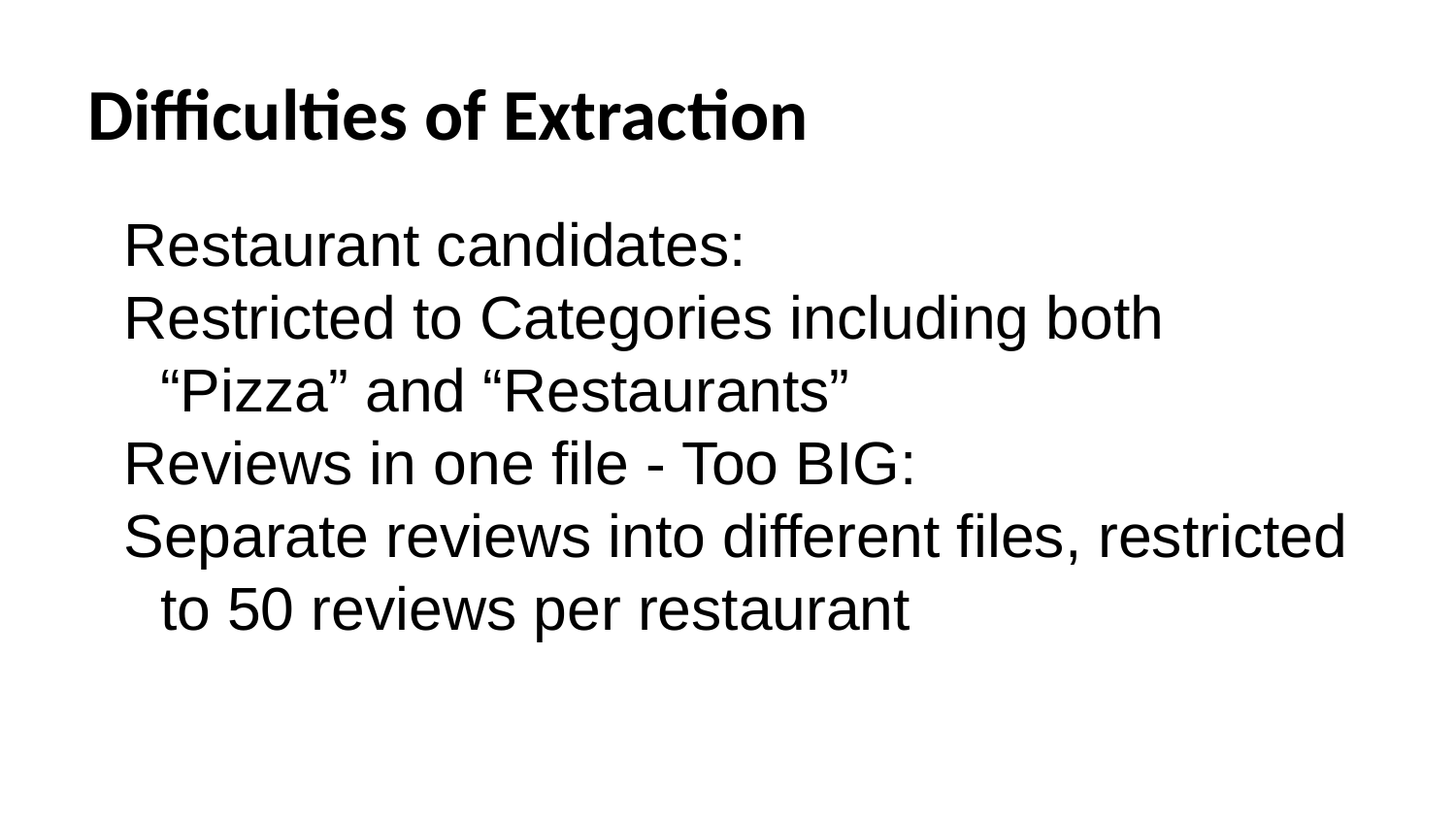

# Difficulties of Extraction
Restaurant candidates:
Restricted to Categories including both “Pizza” and “Restaurants”
Reviews in one file - Too BIG:
Separate reviews into different files, restricted to 50 reviews per restaurant